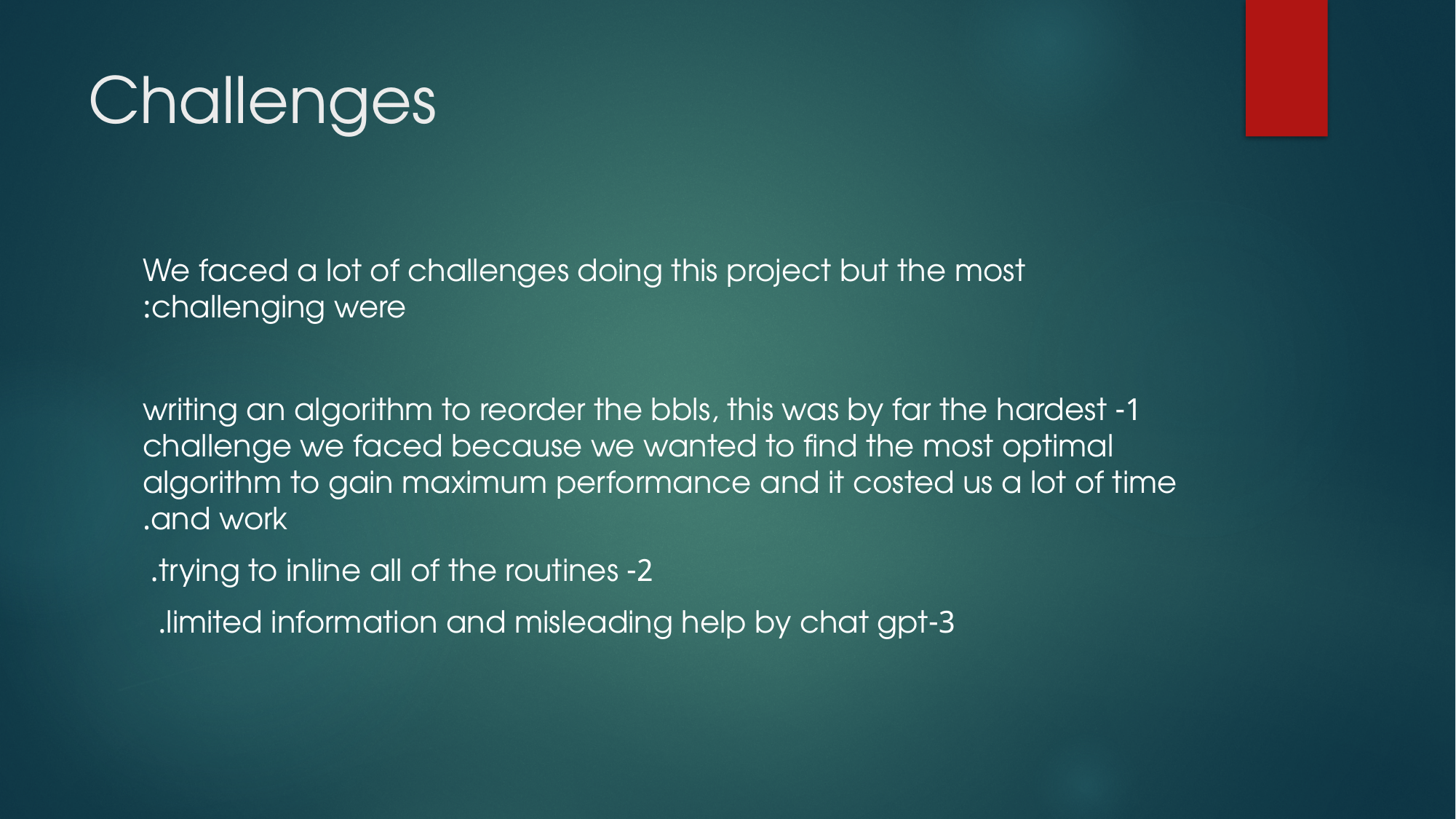

# Challenges
We faced a lot of challenges doing this project but the most challenging were:

1- writing an algorithm to reorder the bbls, this was by far the hardest challenge we faced because we wanted to find the most optimal algorithm to gain maximum performance and it costed us a lot of time and work.
2- trying to inline all of the routines.
3-limited information and misleading help by chat gpt.